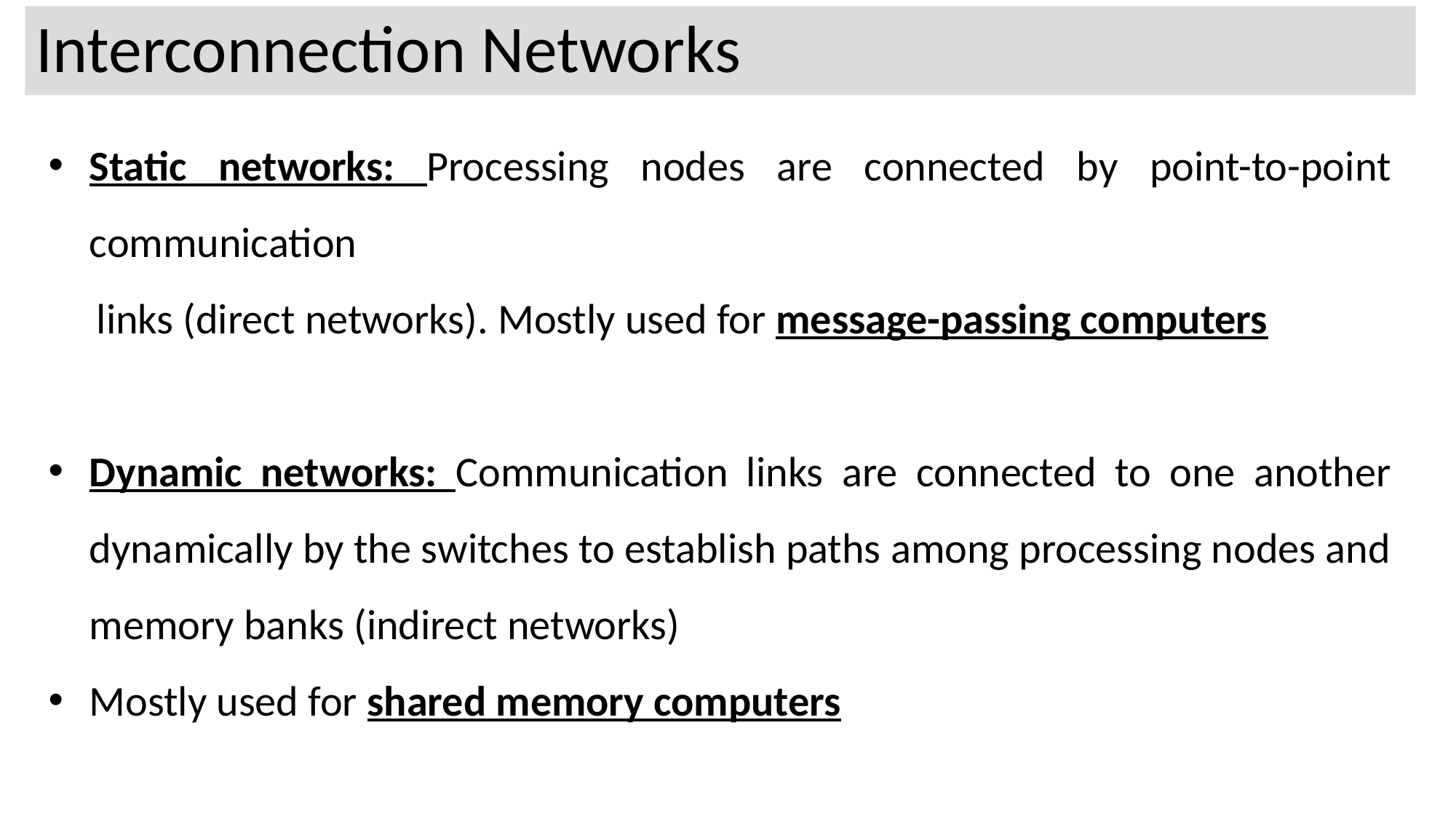

# Interconnection Networks
Static networks: Processing nodes are connected by point-to-point communication
     links (direct networks). Mostly used for message-passing computers

Dynamic networks: Communication links are connected to one another dynamically by the switches to establish paths among processing nodes and memory banks (indirect networks)
Mostly used for shared memory computers